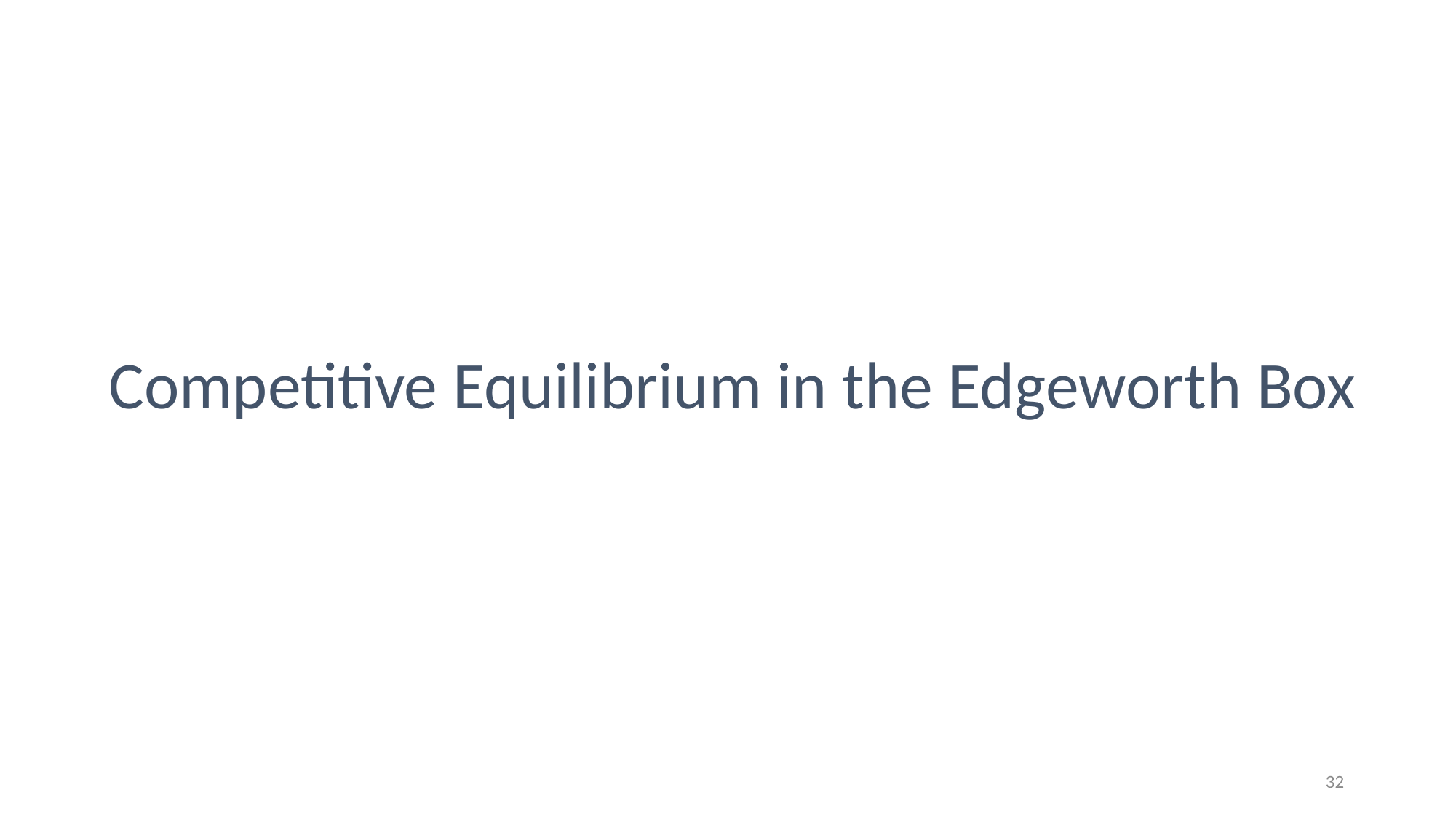

# Competitive Equilibrium in the Edgeworth Box
32